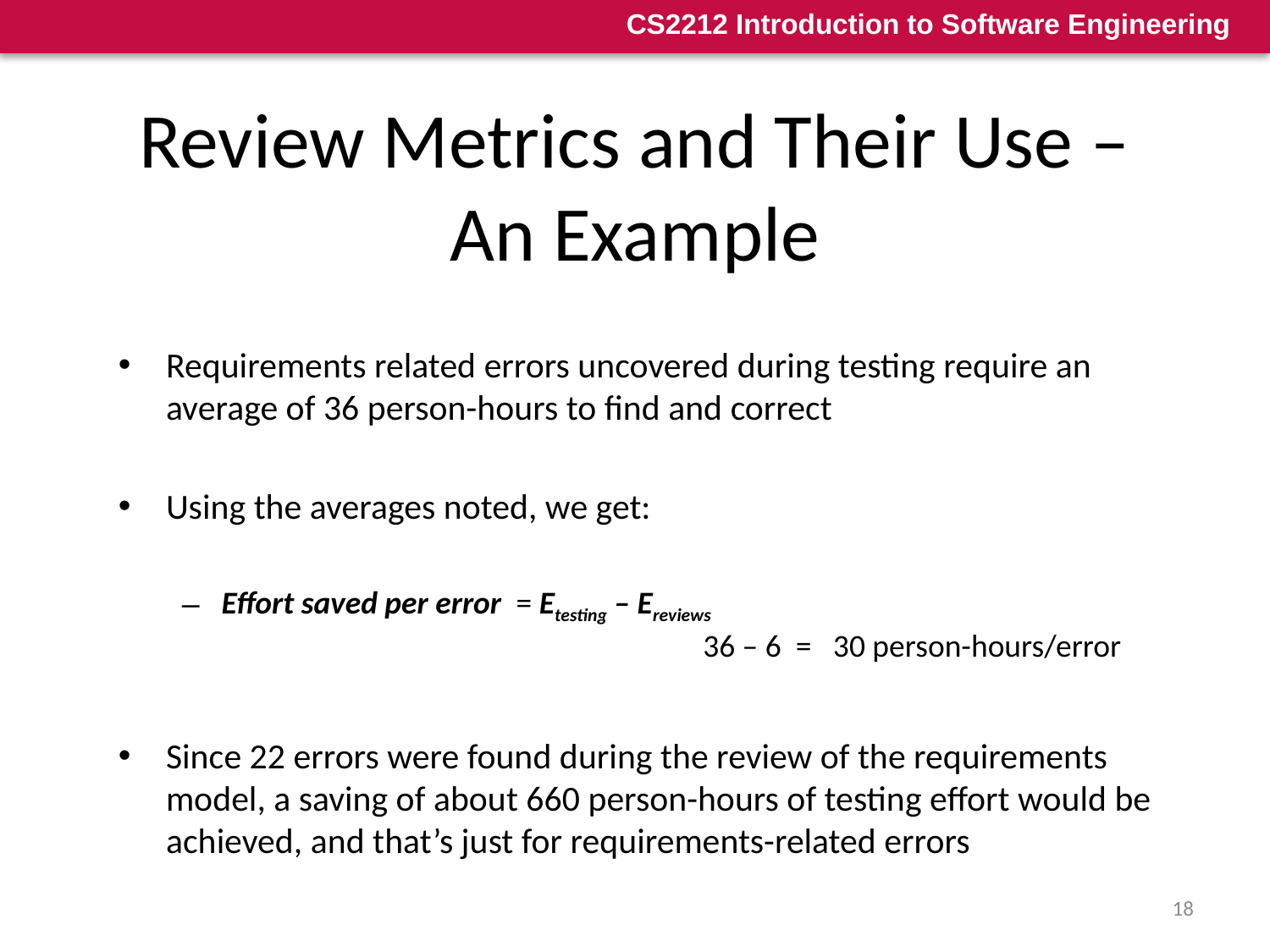

# Review Metrics and Their Use – An Example
Requirements related errors uncovered during testing require an average of 36 person-hours to find and correct

Using the averages noted, we get:

Effort saved per error  = Etesting – Ereviews
			              36 – 6  =   30 person-hours/error

Since 22 errors were found during the review of the requirements model, a saving of about 660 person-hours of testing effort would be achieved, and that’s just for requirements-related errors
18